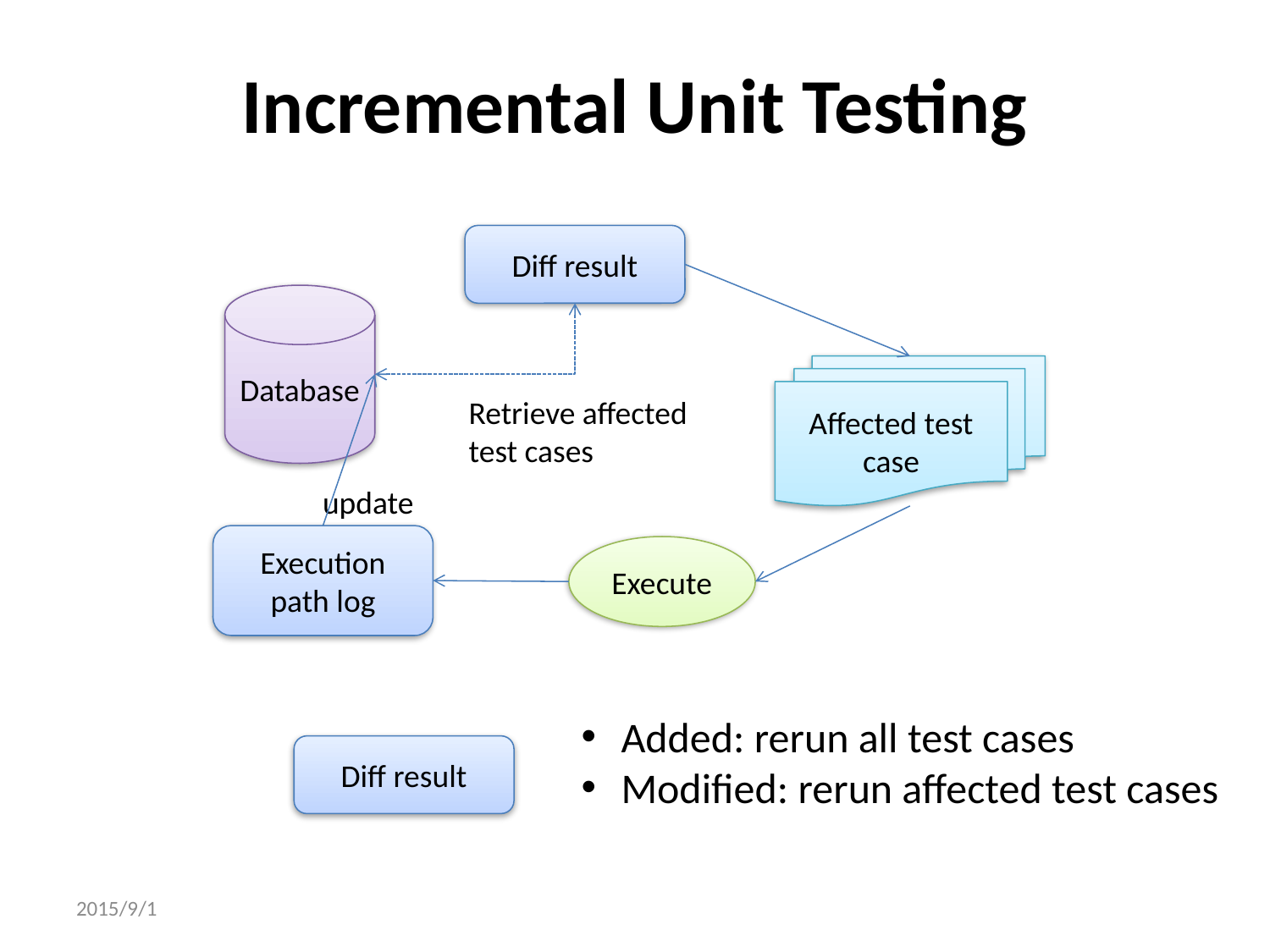

# Incremental Unit Testing
Diff result
Database
Affected test case
Retrieve affected
test cases
update
Execution path log
Execute
Added: rerun all test cases
Modified: rerun affected test cases
Diff result
2015/9/1